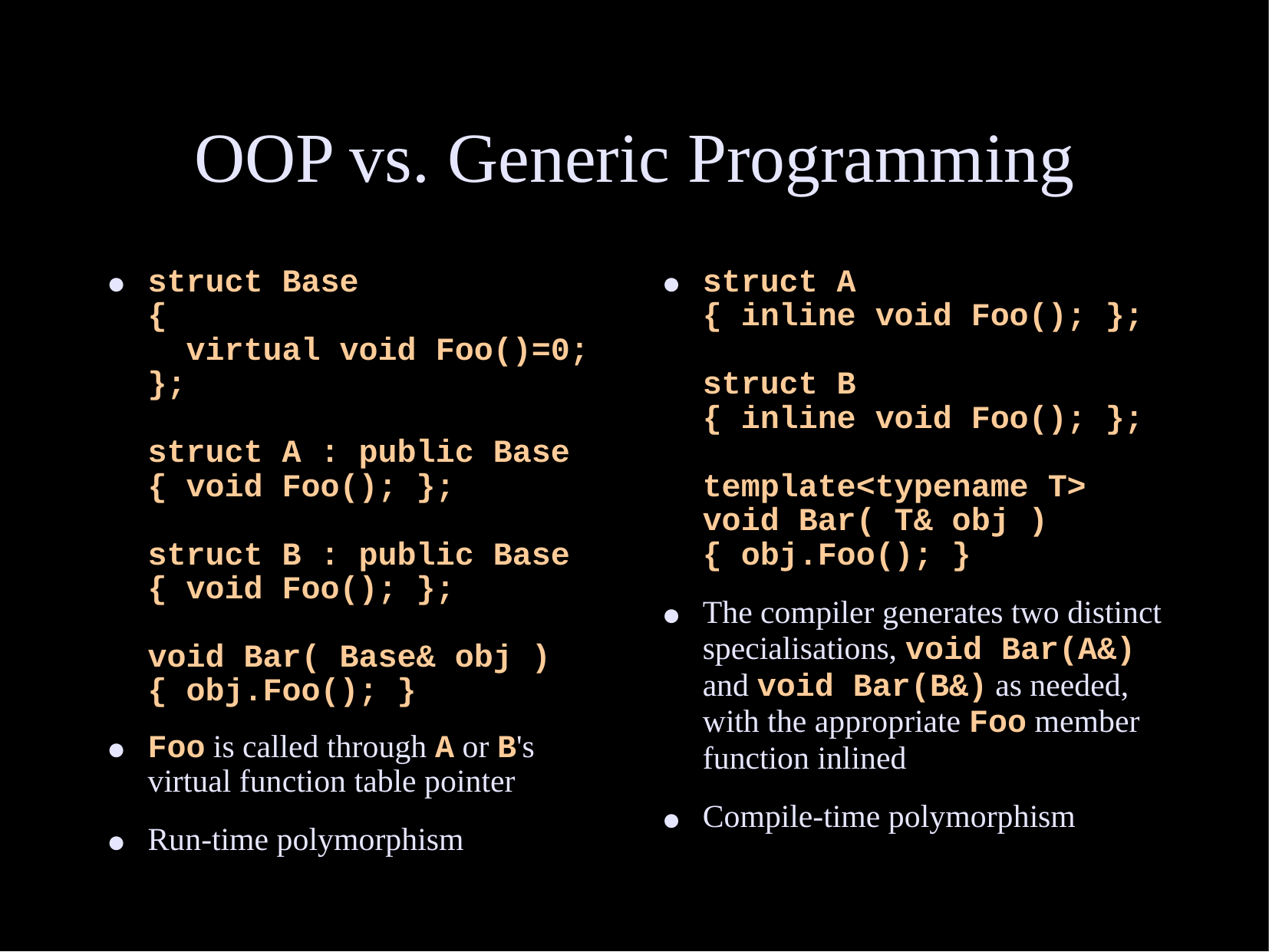

OOP vs. Generic Programming
struct Base
{
  virtual void Foo()=0;
};
struct A : public Base
{ void Foo(); };
struct B : public Base
{ void Foo(); };
void Bar( Base& obj )
{ obj.Foo(); }
Foo is called through A or B's virtual function table pointer
Run-time polymorphism

struct A
{ inline void Foo(); };
struct B
{ inline void Foo(); };
template<typename T>
void Bar( T& obj )
{ obj.Foo(); }
The compiler generates two distinct specialisations, void Bar(A&) and void Bar(B&) as needed, with the appropriate Foo member function inlined
Compile-time polymorphism